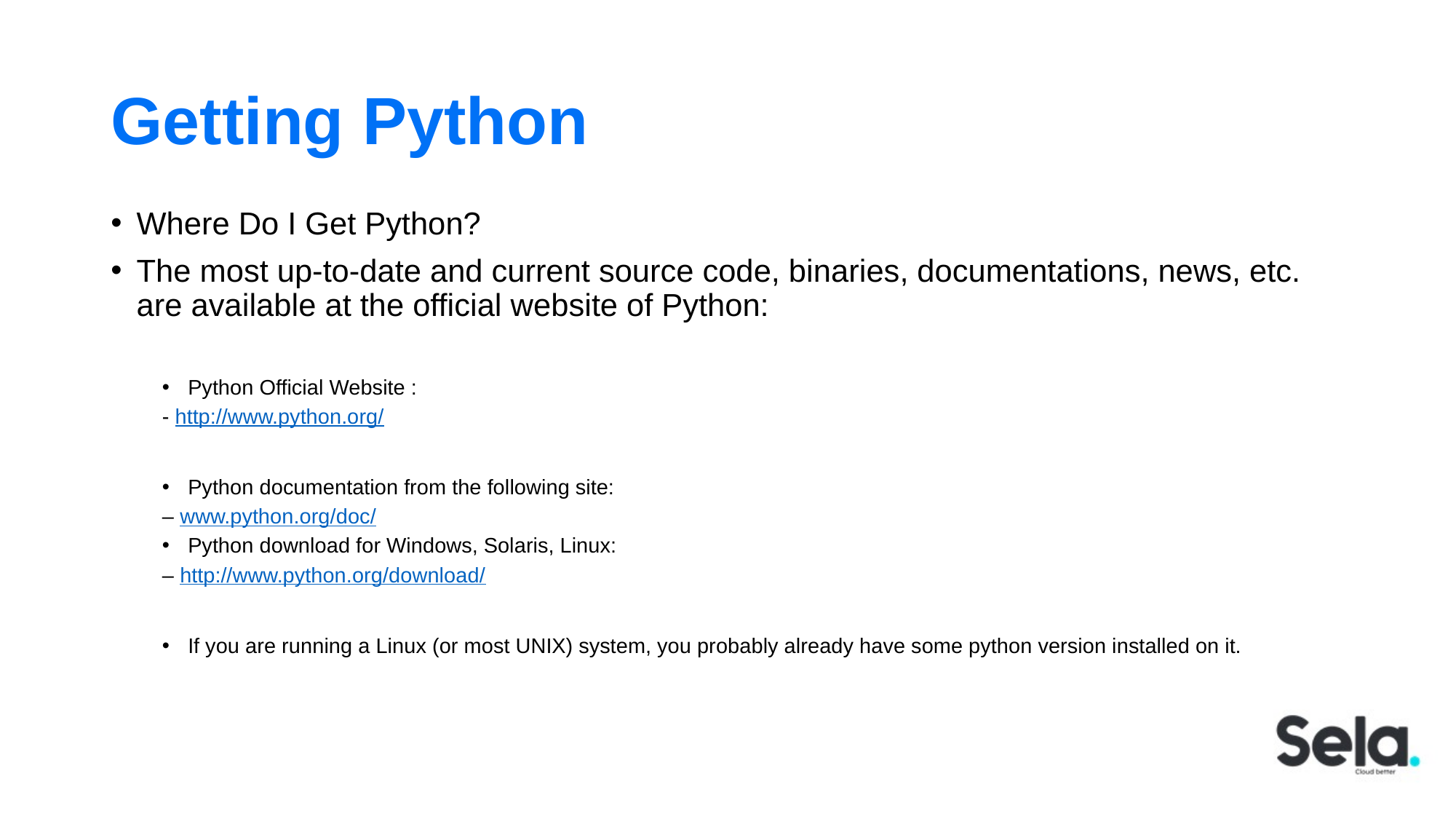

# Getting Python
Where Do I Get Python? ​
The most up-to-date and current source code, binaries, documentations, news, etc. are available at the official website of Python:​

Python Official Website :
	- http://www.python.org/​

Python documentation from the following site:​
	– www.python.org/doc/​
Python download for Windows, Solaris, Linux:​
	– http://www.python.org/download/​

If you are running a Linux (or most UNIX) system, you probably already have some python version installed on it. ​